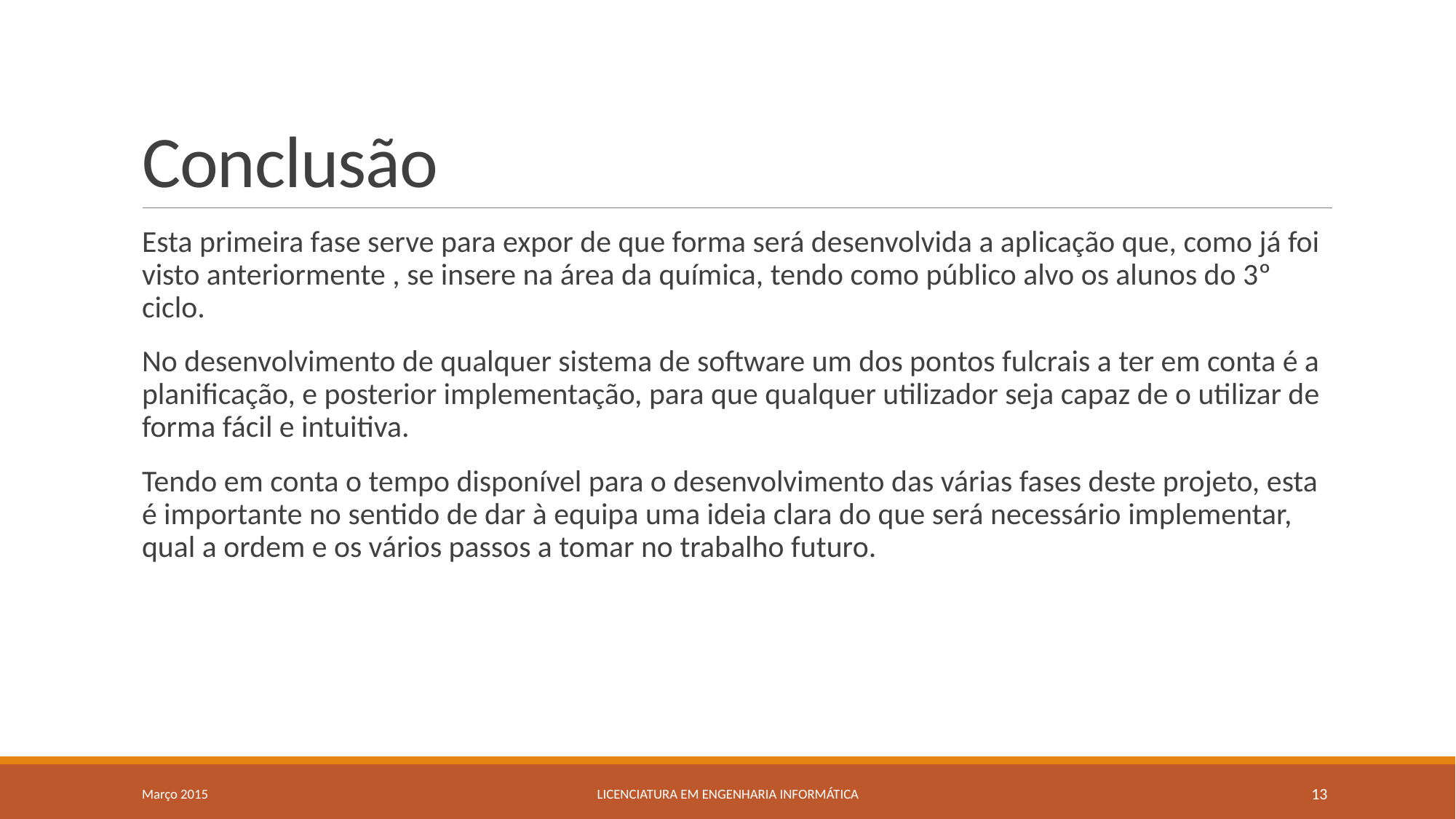

# Conclusão
Esta primeira fase serve para expor de que forma será desenvolvida a aplicação que, como já foi visto anteriormente , se insere na área da química, tendo como público alvo os alunos do 3º ciclo.
No desenvolvimento de qualquer sistema de software um dos pontos fulcrais a ter em conta é a planificação, e posterior implementação, para que qualquer utilizador seja capaz de o utilizar de forma fácil e intuitiva.
Tendo em conta o tempo disponível para o desenvolvimento das várias fases deste projeto, esta é importante no sentido de dar à equipa uma ideia clara do que será necessário implementar, qual a ordem e os vários passos a tomar no trabalho futuro.
Março 2015
Licenciatura em Engenharia Informática
13